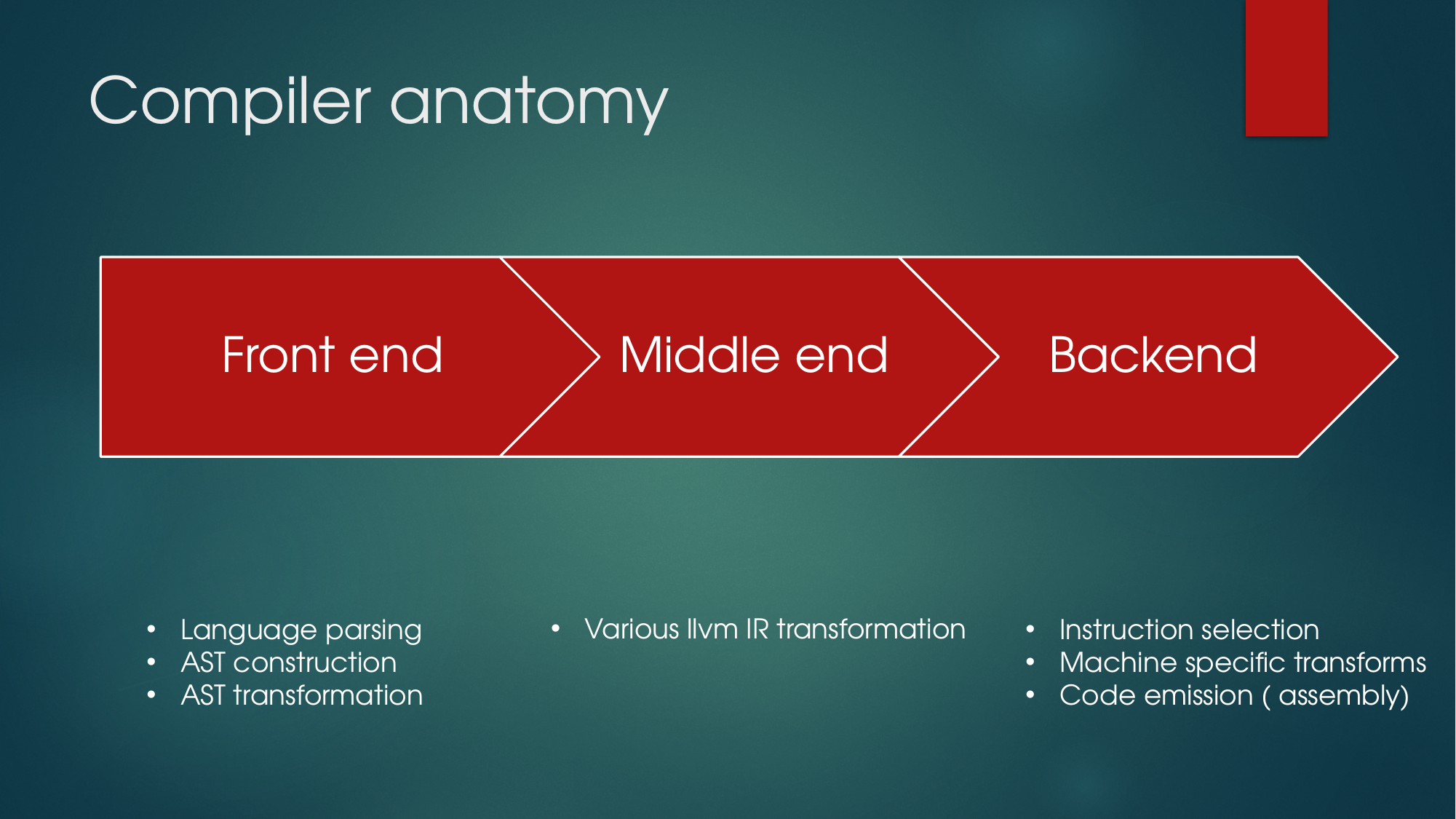

# Compiler anatomy
Front end
Middle end
Backend
Various llvm IR transformation
Language parsing
AST construction
AST transformation
Instruction selection
Machine specific transforms
Code emission ( assembly)